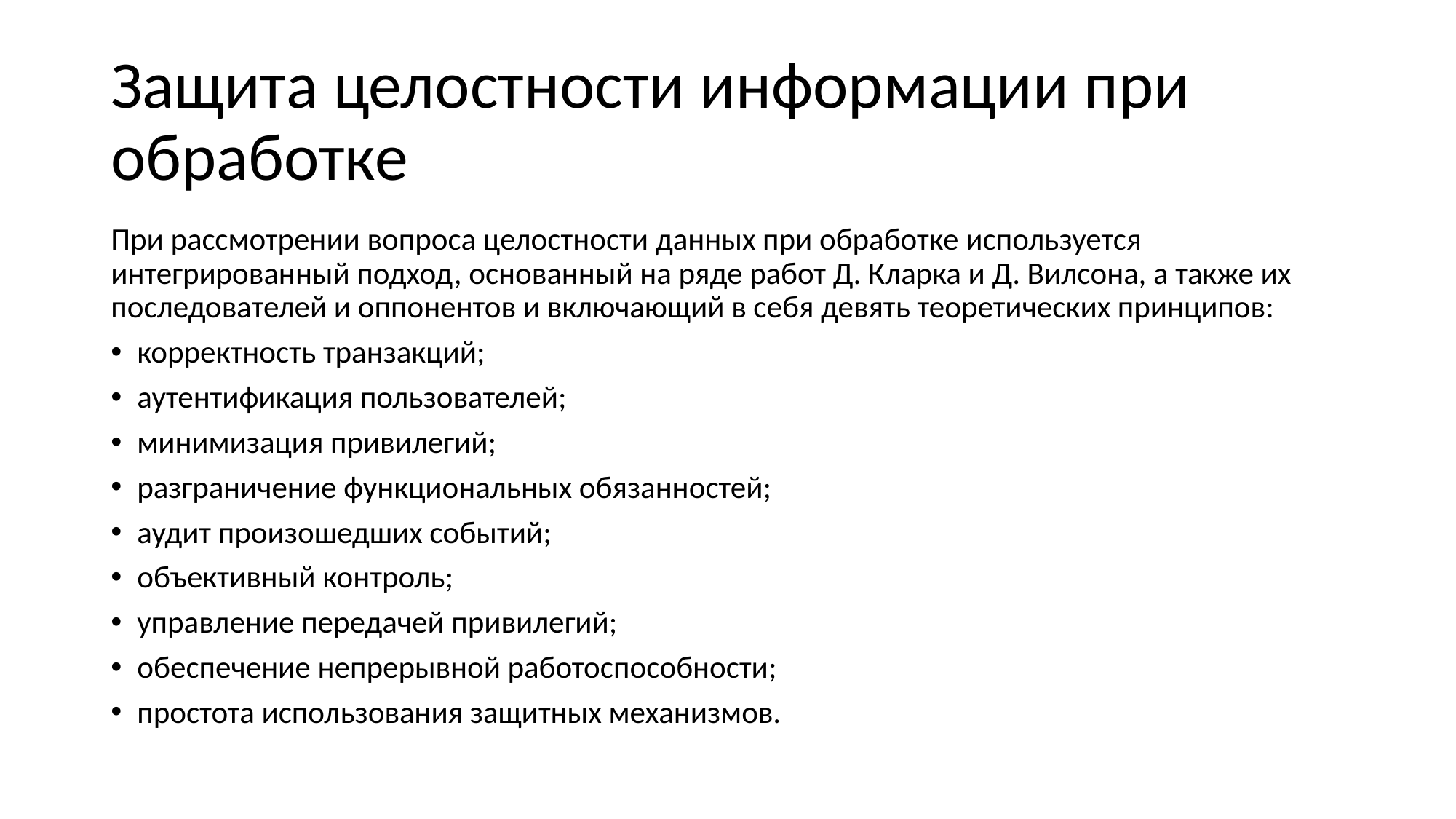

# Защита целостности информации при обработке
При рассмотрении вопроса целостности данных при обработке используется интегрированный подход, основанный на ряде работ Д. Кларка и Д. Вилсона, а также их последователей и оппонентов и включающий в себя девять теоретических принципов:
корректность транзакций;
аутентификация пользователей;
минимизация привилегий;
разграничение функциональных обязанностей;
аудит произошедших событий;
объективный контроль;
управление передачей привилегий;
обеспечение непрерывной работоспособности;
простота использования защитных механизмов.